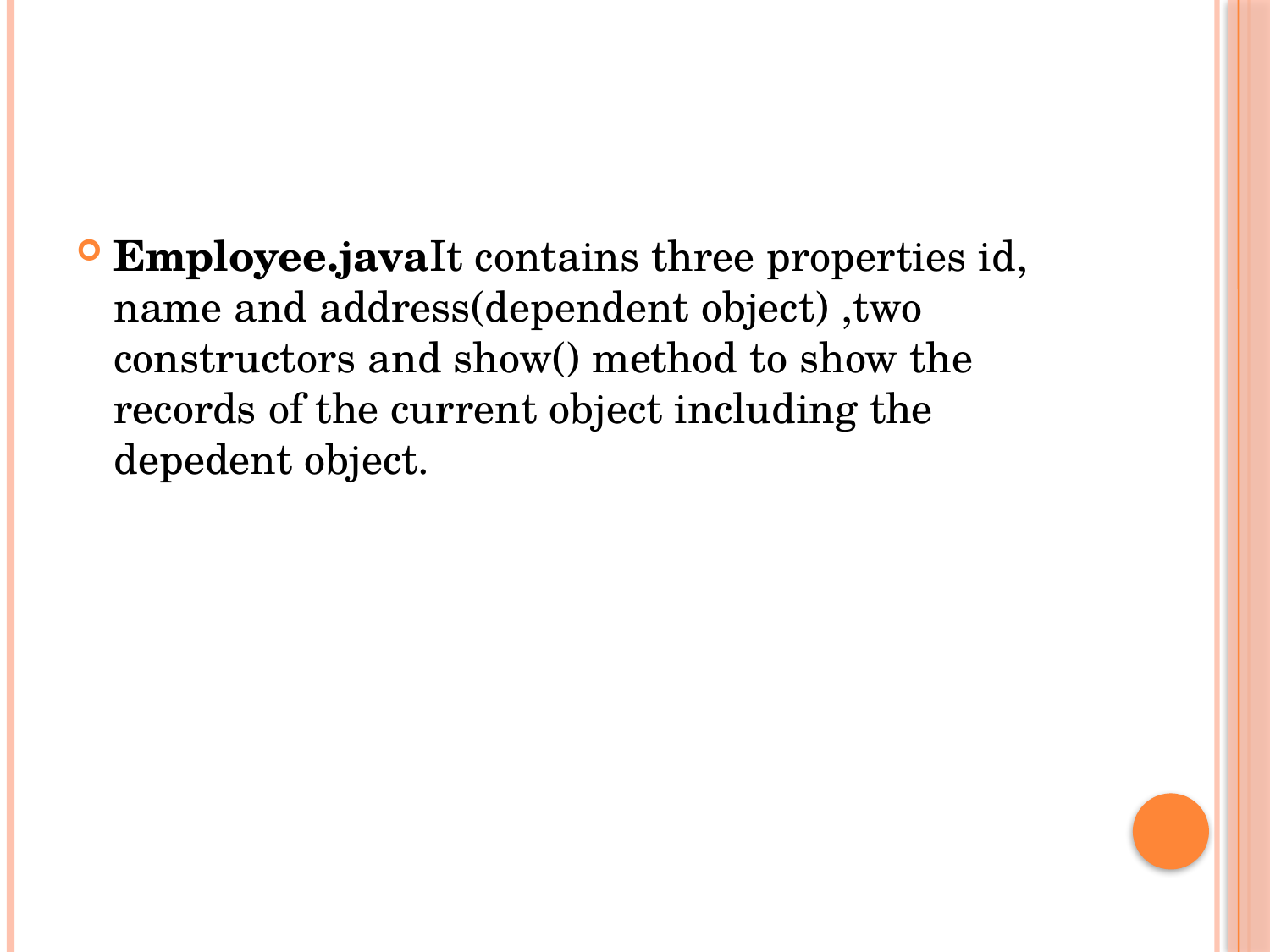

#
Employee.javaIt contains three properties id, name and address(dependent object) ,two constructors and show() method to show the records of the current object including the depedent object.